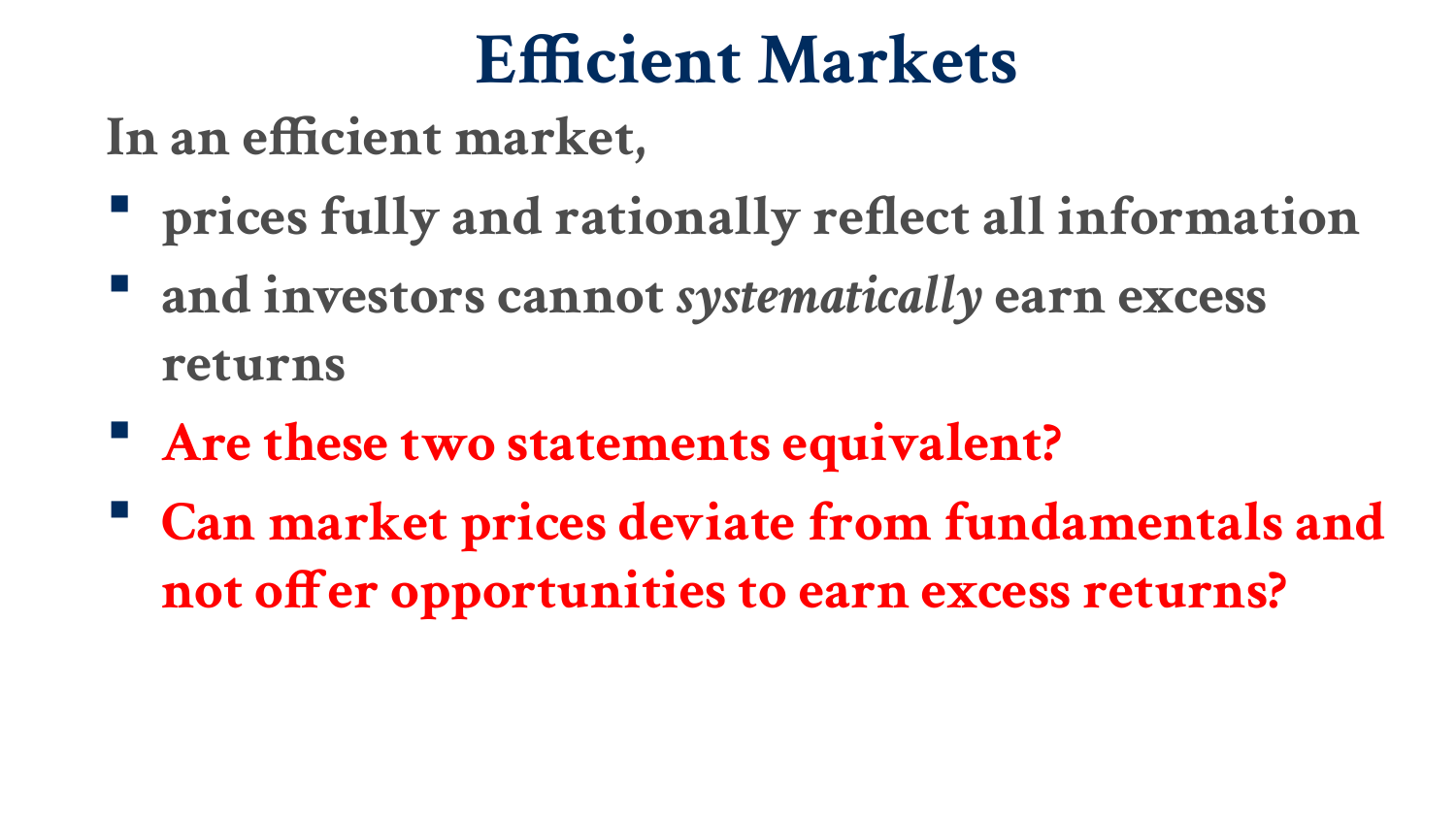

# Efficient Markets
In an efficient market,
prices fully and rationally reflect all information
and investors cannot systematically earn excess returns
Are these two statements equivalent?
Can market prices deviate from fundamentals and not offer opportunities to earn excess returns?